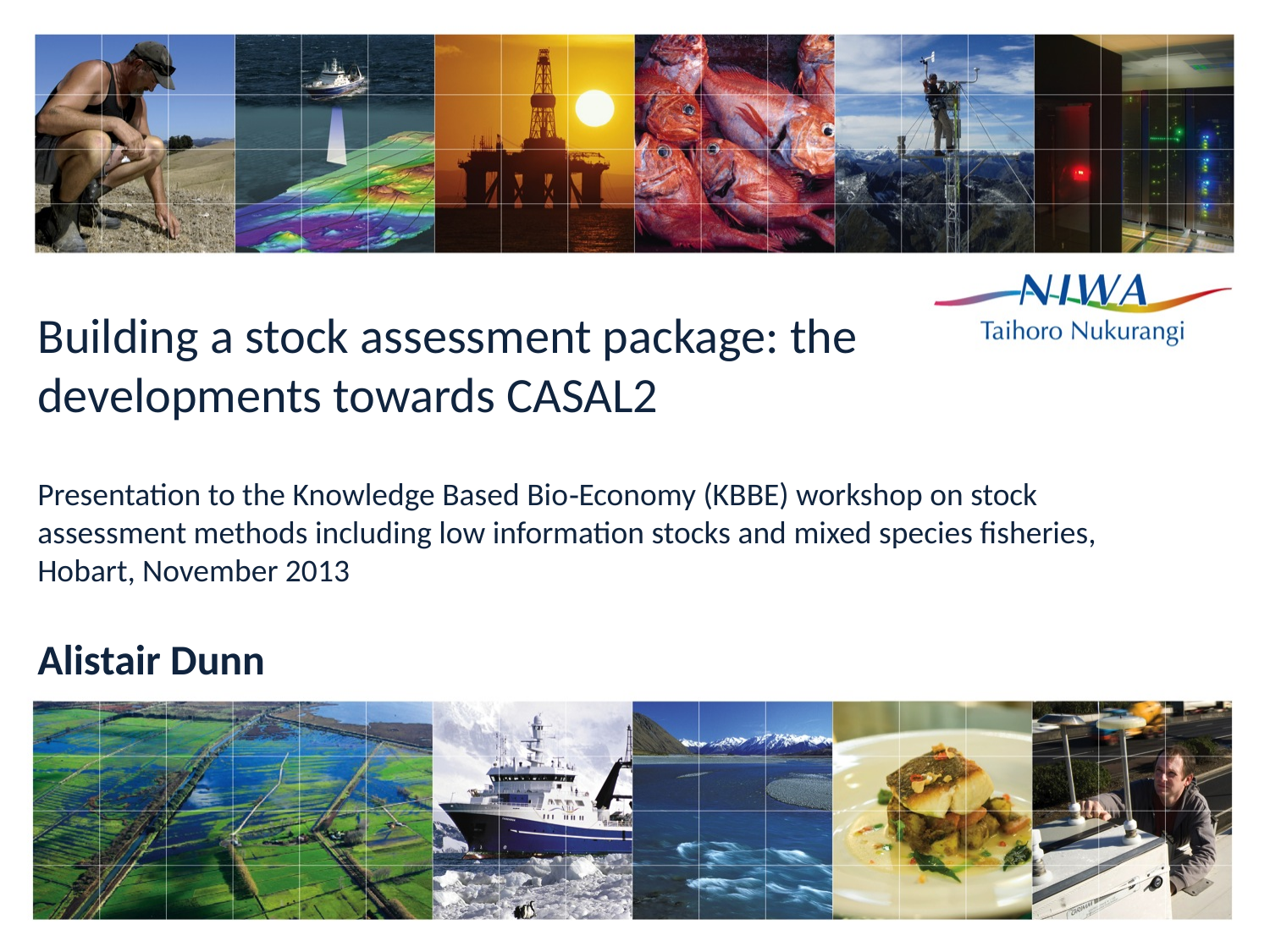

# Building a stock assessment package: the developments towards CASAL2 Presentation to the Knowledge Based Bio‐Economy (KBBE) workshop on stock assessment methods including low information stocks and mixed species fisheries, Hobart, November 2013
Alistair Dunn